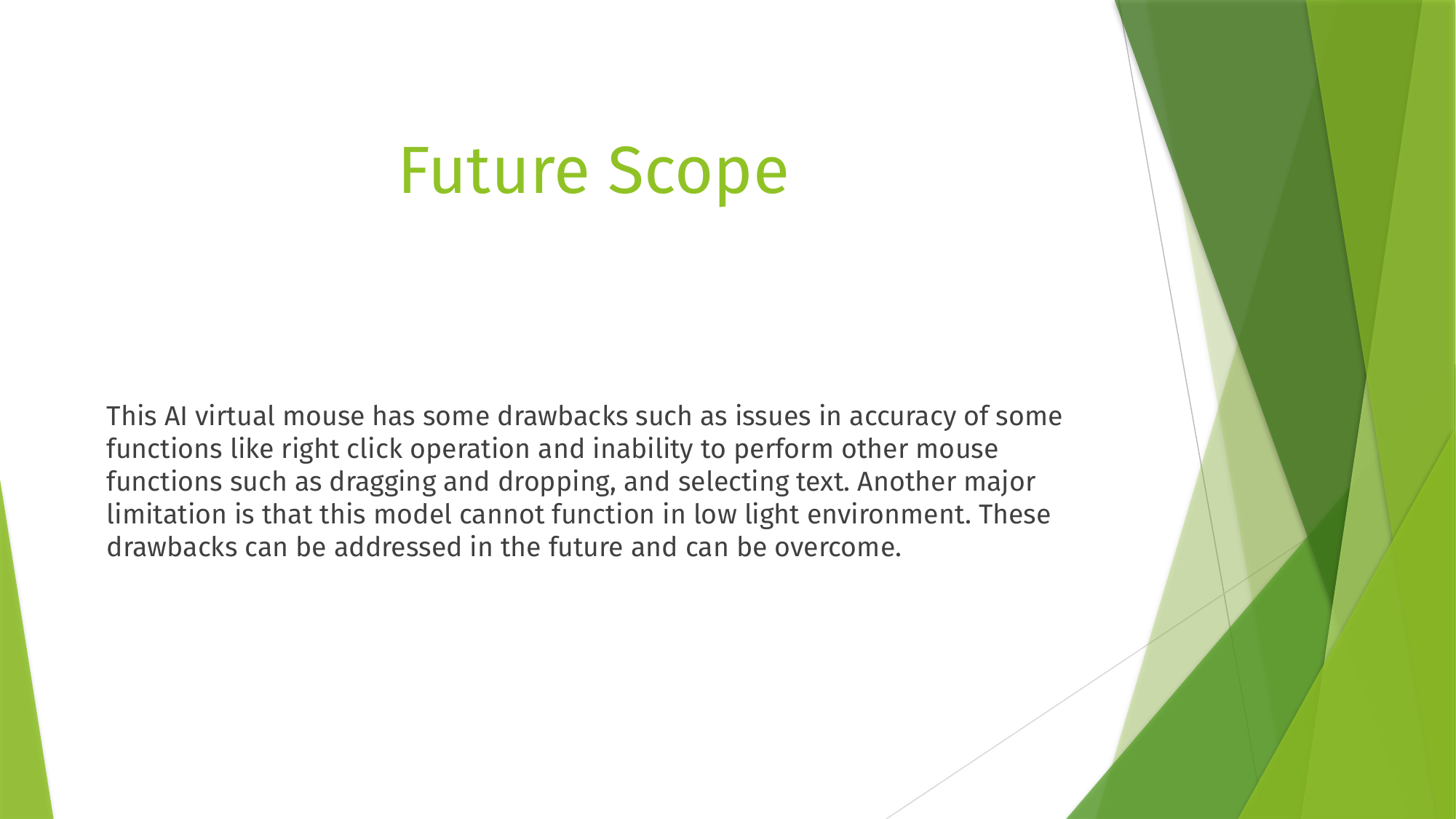

# Future Scope
This AI virtual mouse has some drawbacks such as issues in accuracy of some functions like right click operation and inability to perform other mouse functions such as dragging and dropping, and selecting text. Another major limitation is that this model cannot function in low light environment. These drawbacks can be addressed in the future and can be overcome.